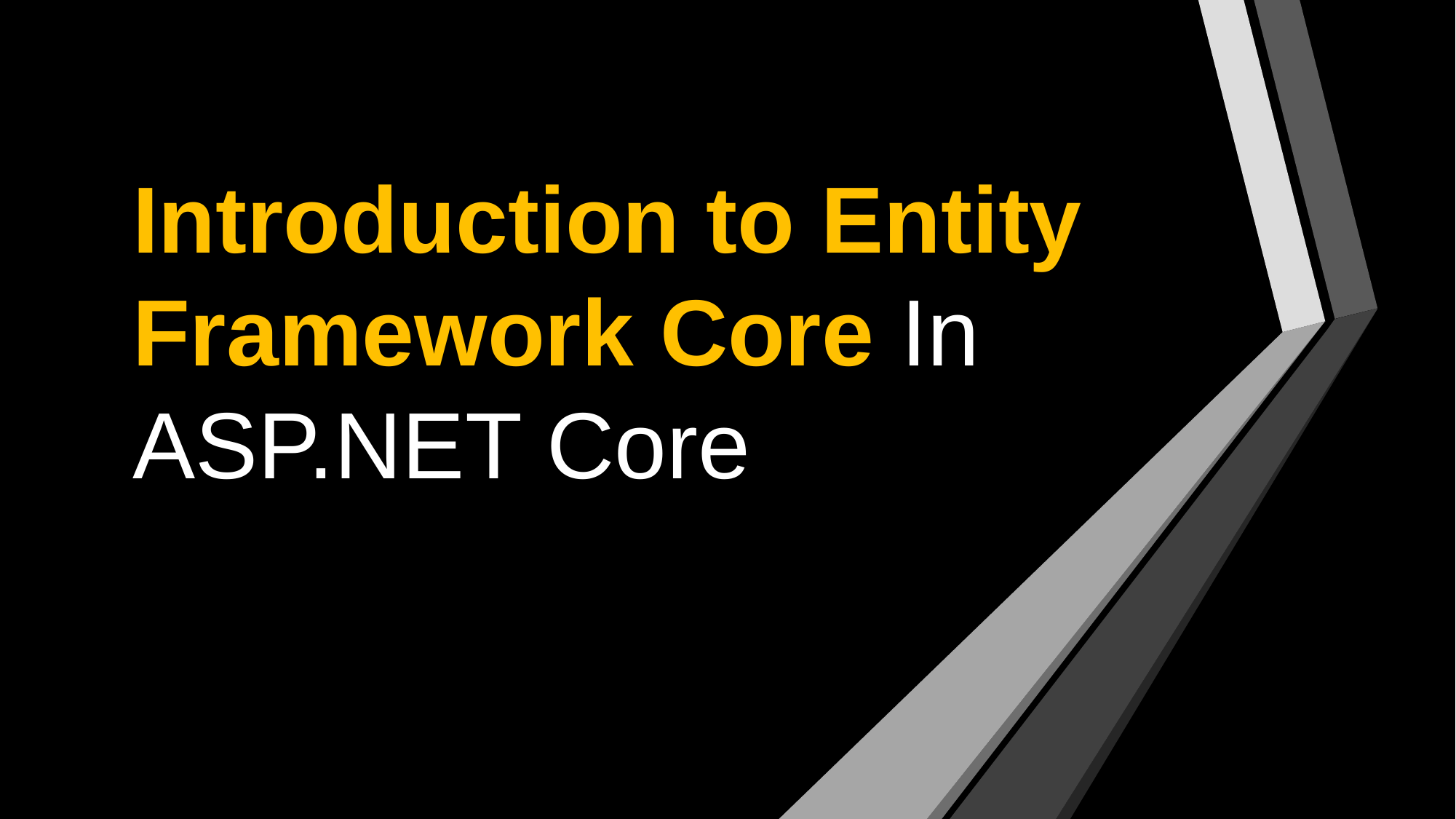

# Introduction to Entity Framework Core In ASP.NET Core